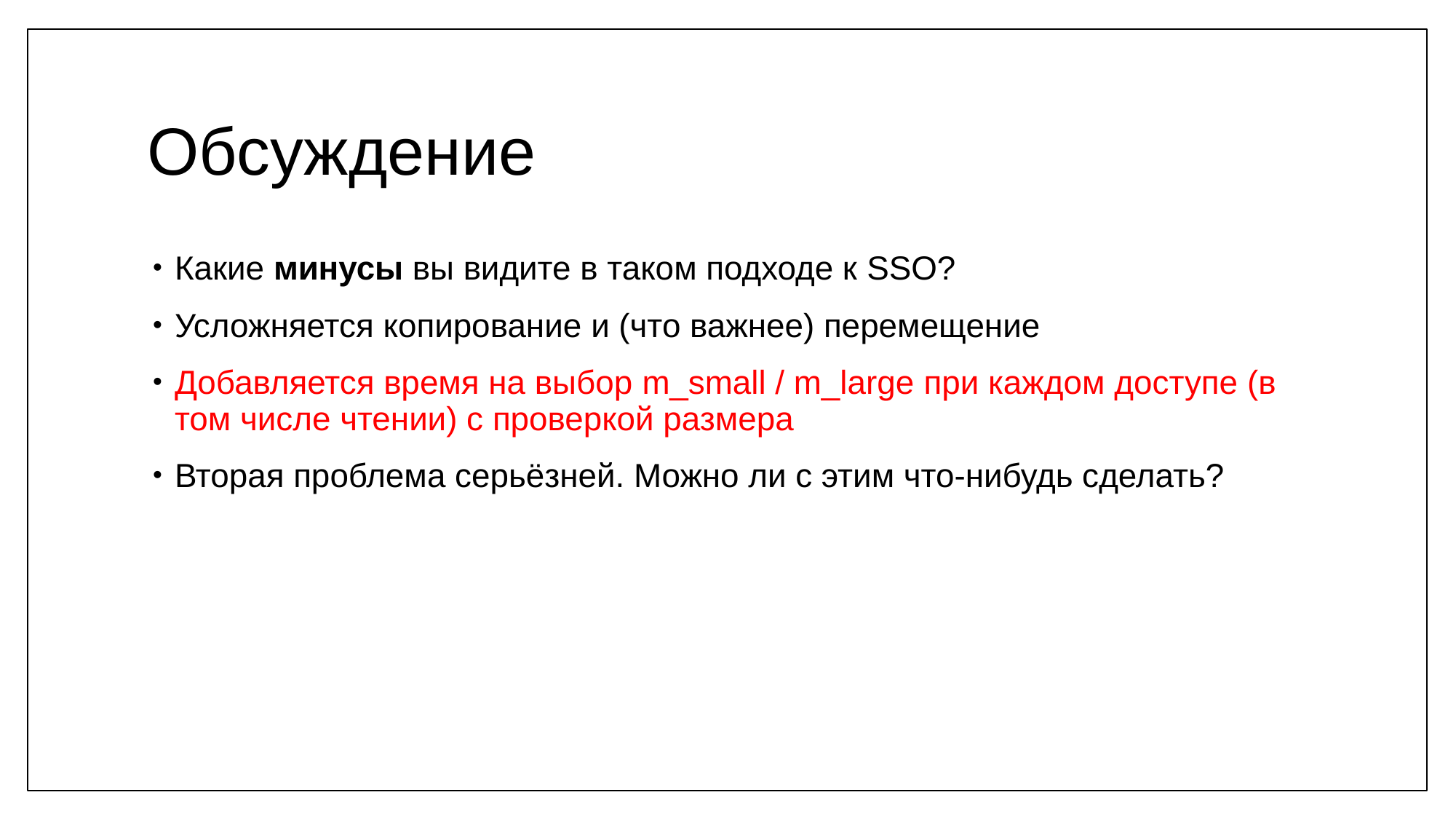

# Обсуждение
Какие минусы вы видите в таком подходе к SSO?
Усложняется копирование и (что важнее) перемещение
Добавляется время на выбор m_small / m_large при каждом доступе (в том числе чтении) с проверкой размера
Вторая проблема серьёзней. Можно ли с этим что-нибудь сделать?